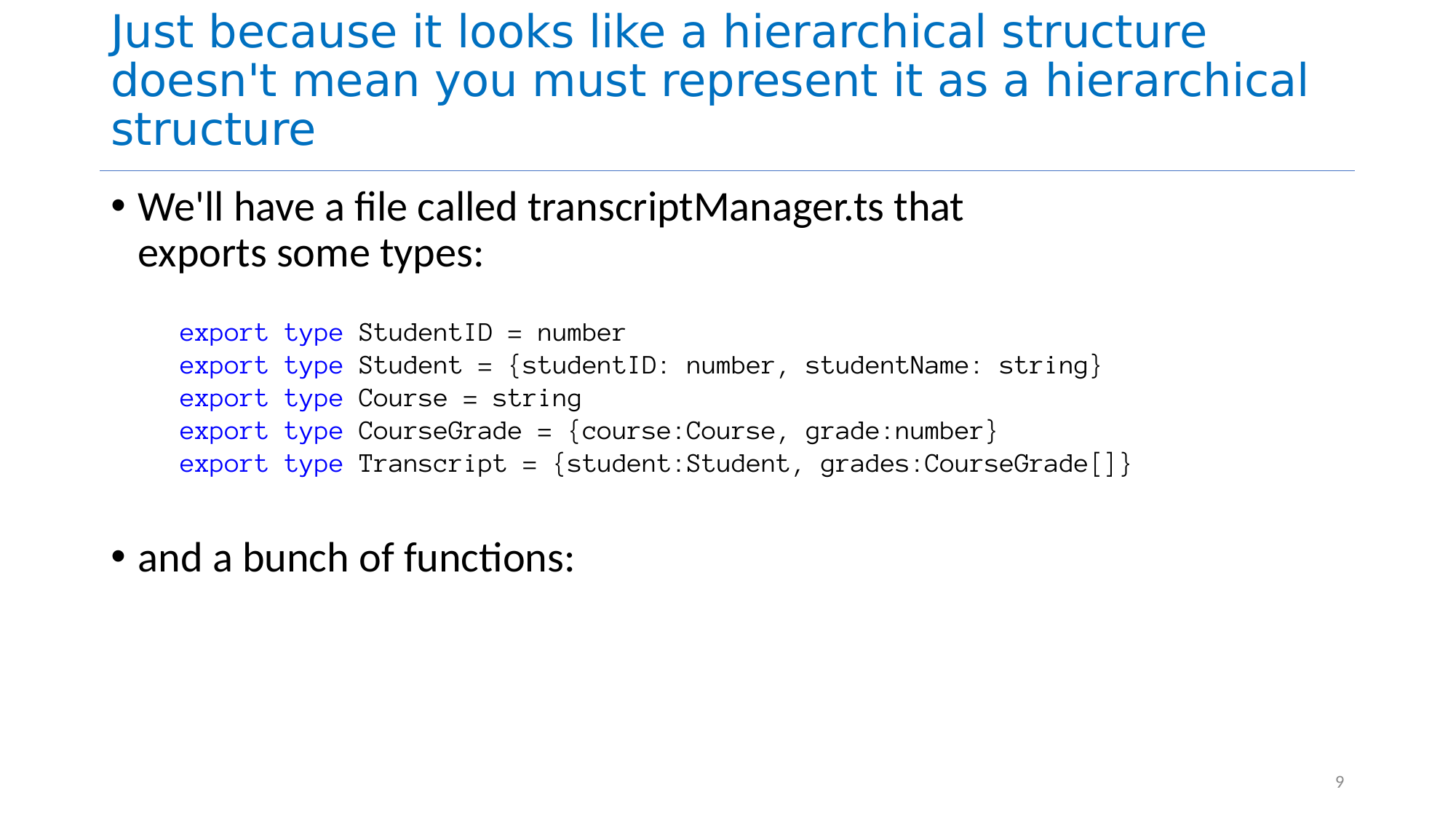

# Just because it looks like a hierarchical structure doesn't mean you must represent it as a hierarchical structure
We'll have a file called transcriptManager.ts that exports some types:

and a bunch of functions:
export type StudentID = number
export type Student = {studentID: number, studentName: string}
export type Course = string
export type CourseGrade = {course:Course, grade:number}
export type Transcript = {student:Student, grades:CourseGrade[]}
9